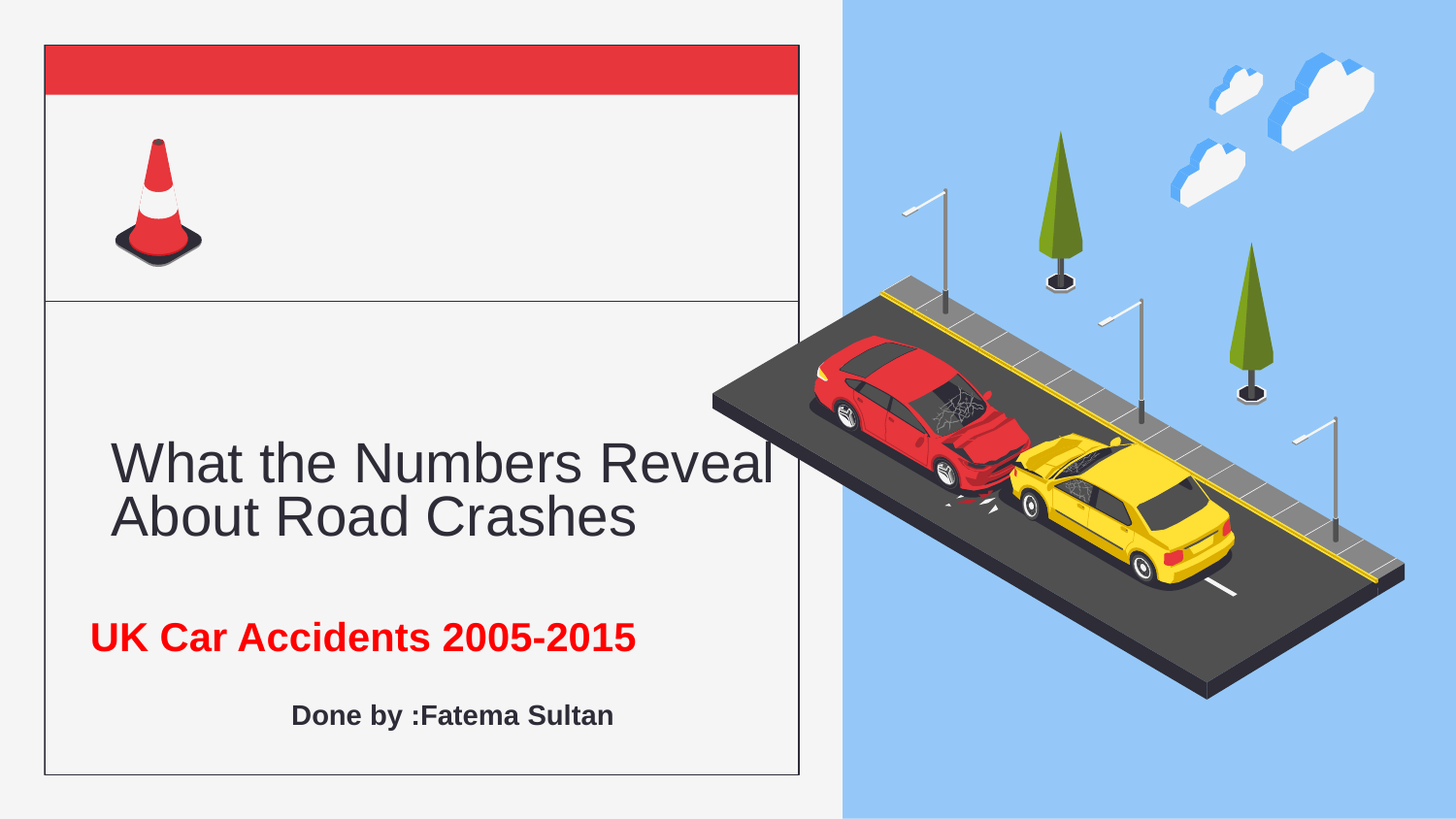

# What the Numbers Reveal About Road Crashes
UK Car Accidents 2005-2015

Done by :Fatema Sultan